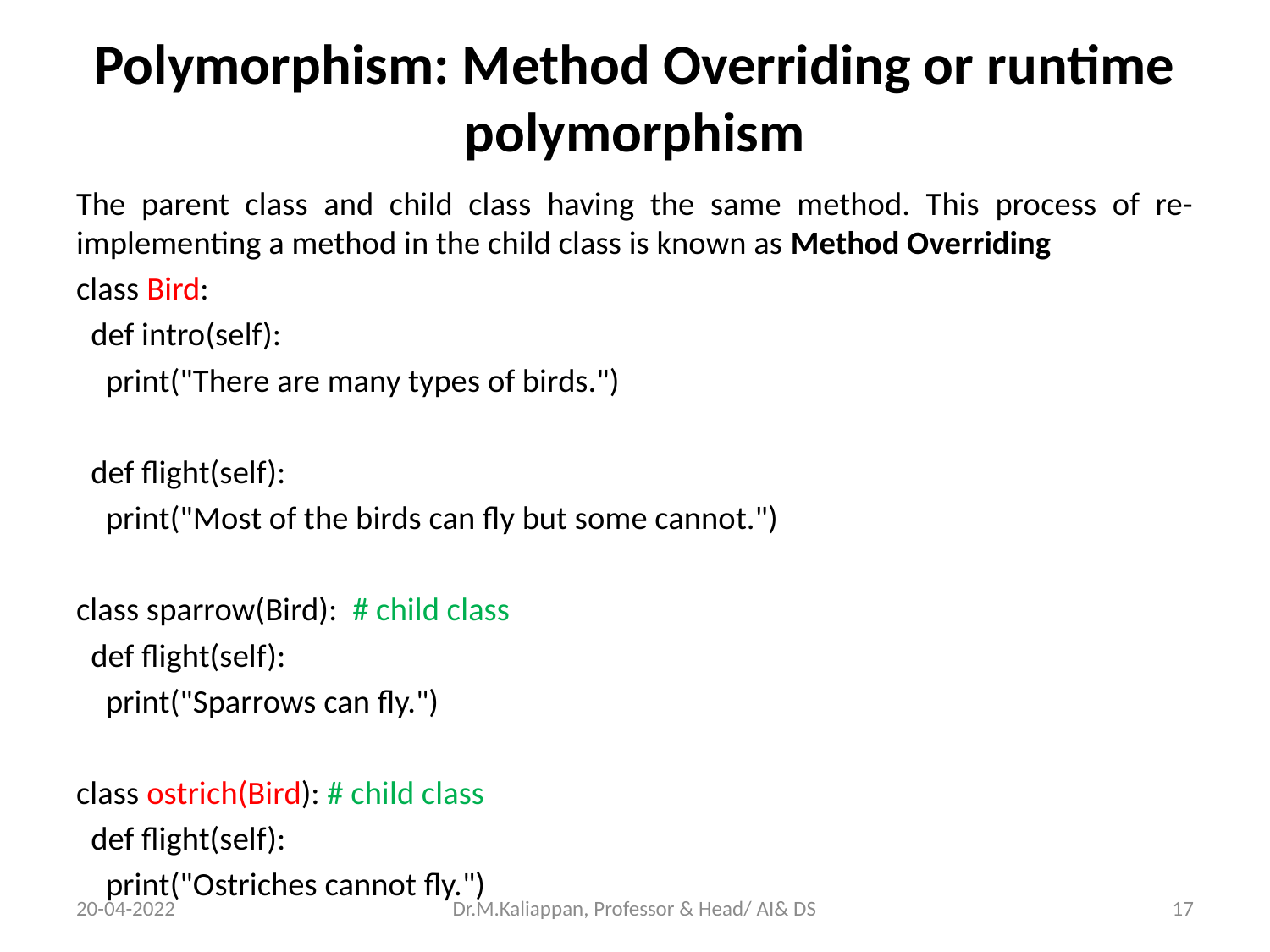

# Polymorphism: Method Overriding or runtime polymorphism
The parent class and child class having the same method. This process of re-implementing a method in the child class is known as Method Overriding
class Bird:
  def intro(self):
    print("There are many types of birds.")

  def flight(self):
    print("Most of the birds can fly but some cannot.")

class sparrow(Bird):  # child class
  def flight(self):
    print("Sparrows can fly.")

class ostrich(Bird): # child class
  def flight(self):
    print("Ostriches cannot fly.")
20-04-2022
Dr.M.Kaliappan, Professor & Head/ AI& DS
17